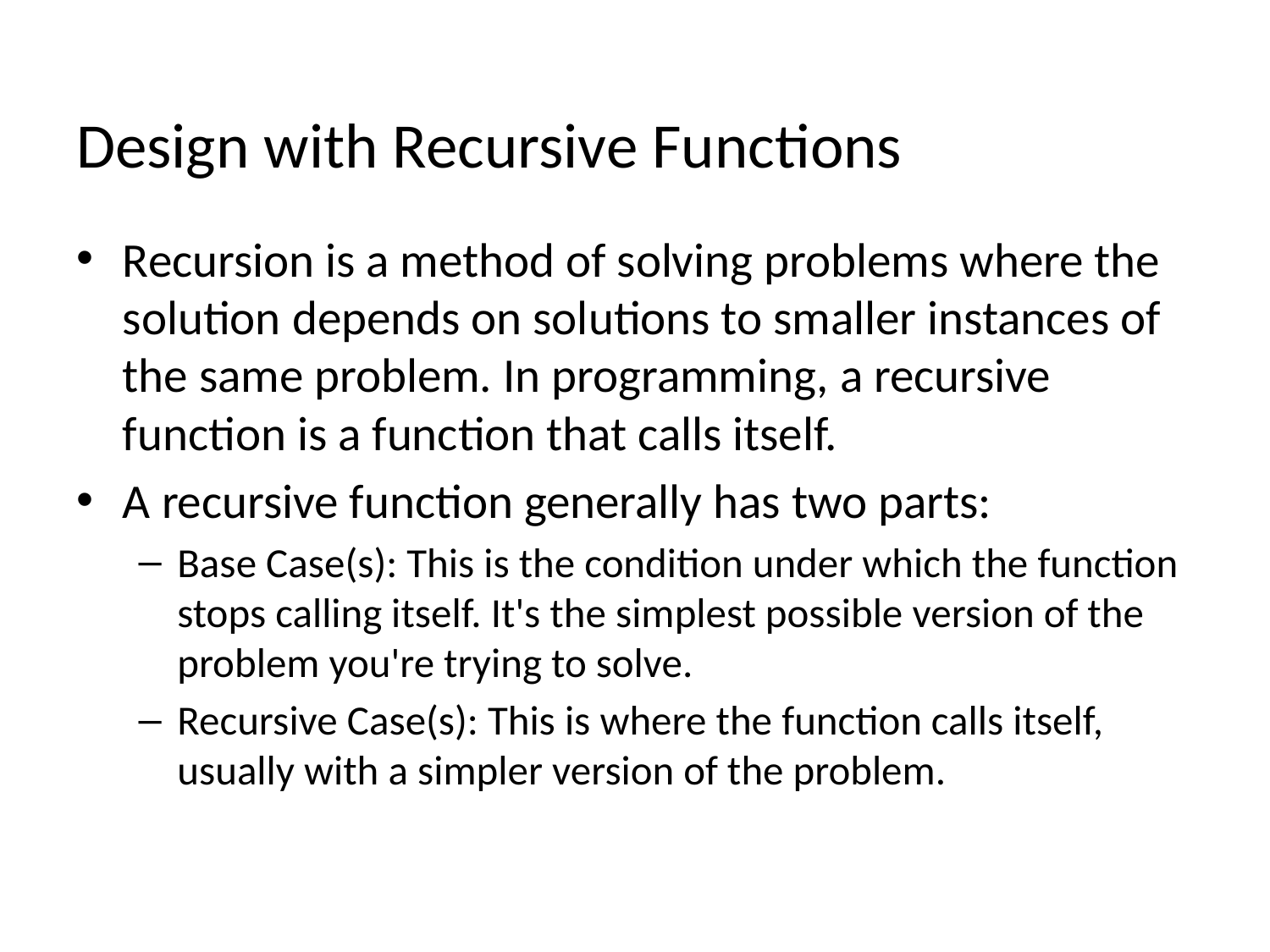

# Design with Recursive Functions
Recursion is a method of solving problems where the solution depends on solutions to smaller instances of the same problem. In programming, a recursive function is a function that calls itself.
A recursive function generally has two parts:
Base Case(s): This is the condition under which the function stops calling itself. It's the simplest possible version of the problem you're trying to solve.
Recursive Case(s): This is where the function calls itself, usually with a simpler version of the problem.